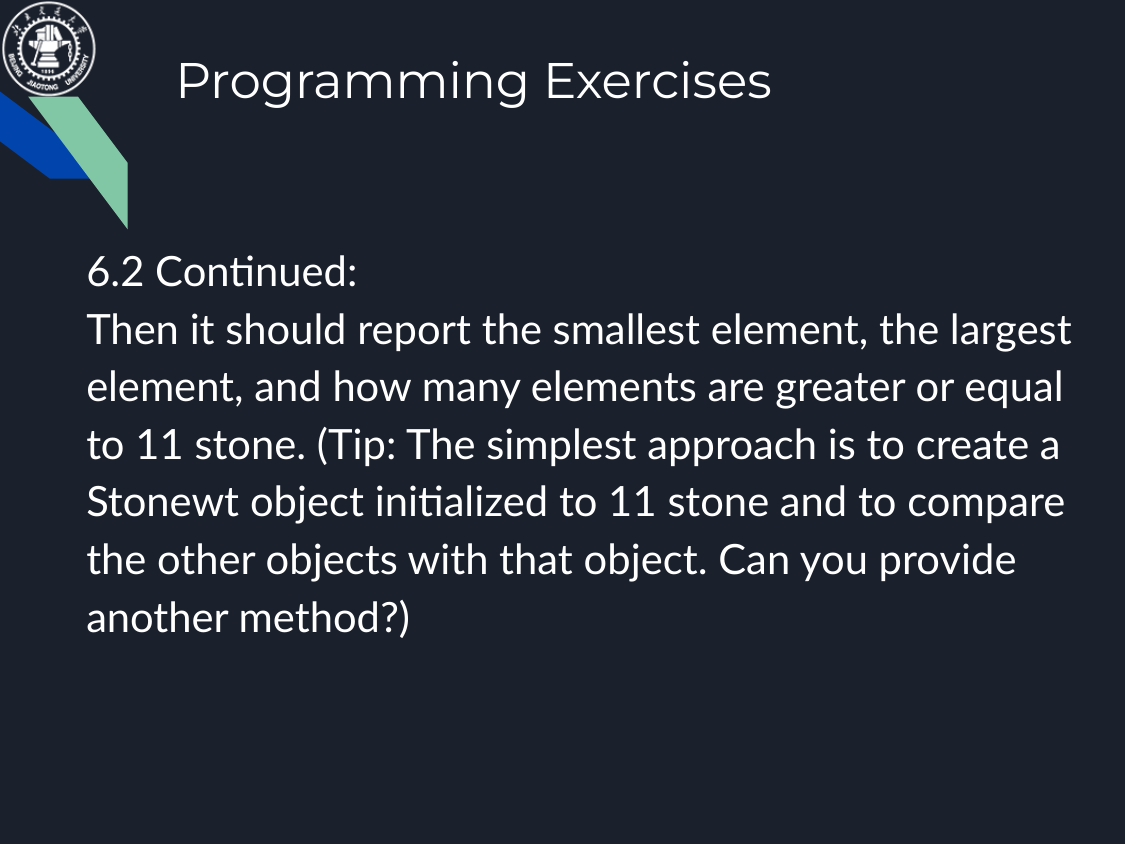

# Programming Exercises
6.2 Continued:
Then it should report the smallest element, the largest element, and how many elements are greater or equal to 11 stone. (Tip: The simplest approach is to create a Stonewt object initialized to 11 stone and to compare the other objects with that object. Can you provide another method?)